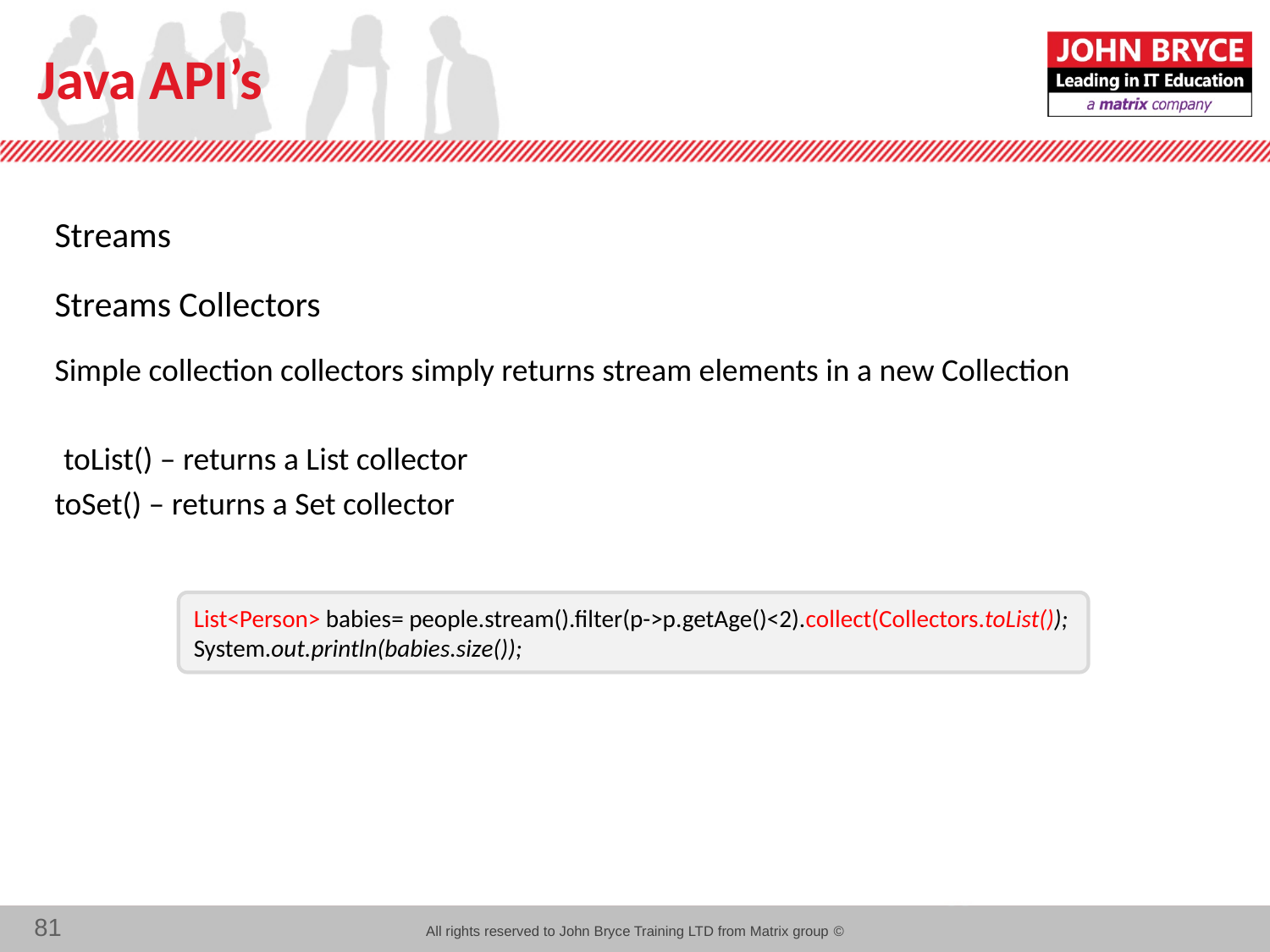

# Java API’s
Streams

Streams Collectors

Simple collection collectors simply returns stream elements in a new Collection

toList() – returns a List collector
toSet() – returns a Set collector

List<Person> babies= people.stream().filter(p->p.getAge()<2).collect(Collectors.toList());
System.out.println(babies.size());